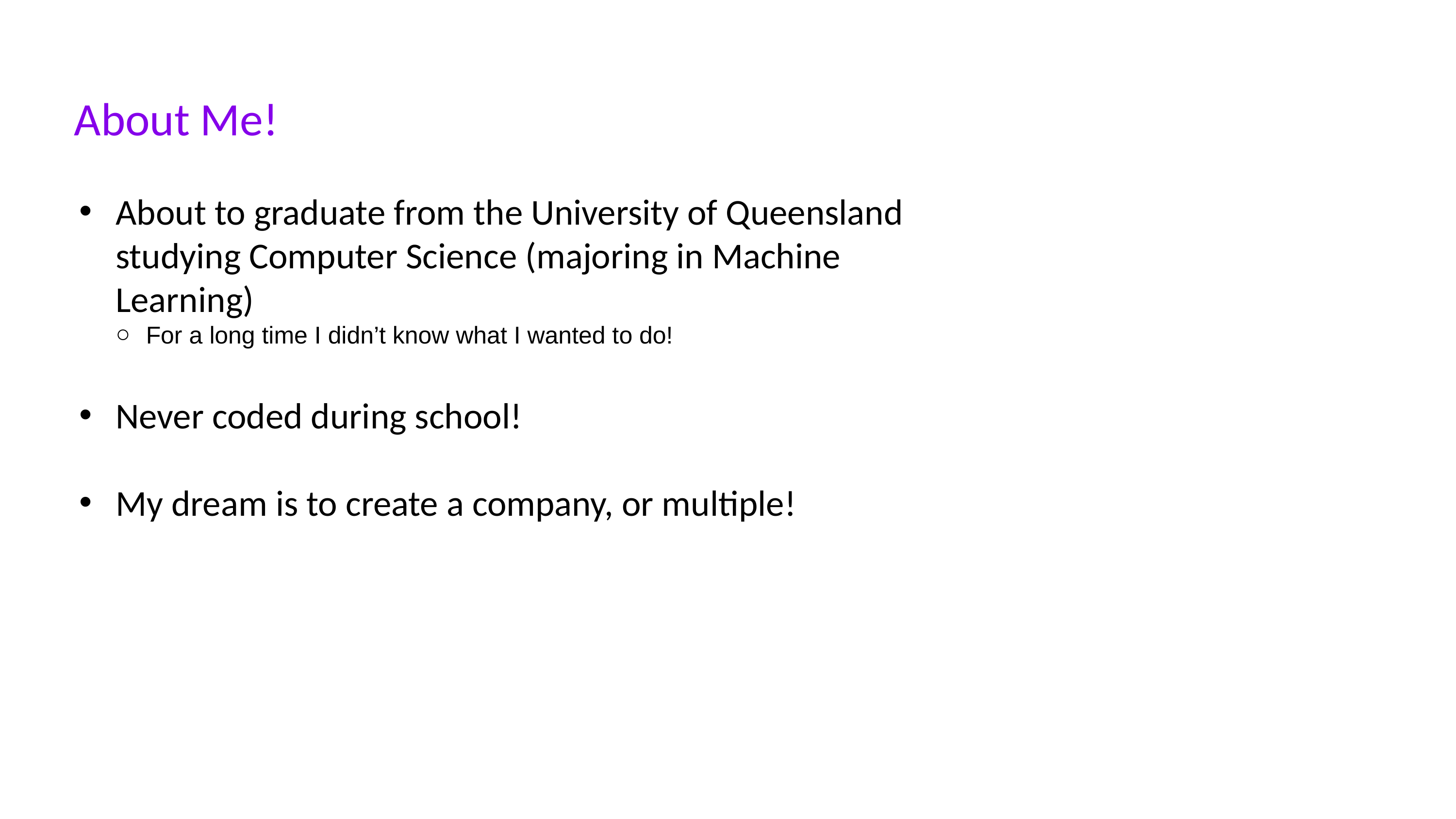

# About Me!
About to graduate from the University of Queensland studying Computer Science (majoring in Machine Learning)
For a long time I didn’t know what I wanted to do!

Never coded during school!

My dream is to create a company, or multiple!